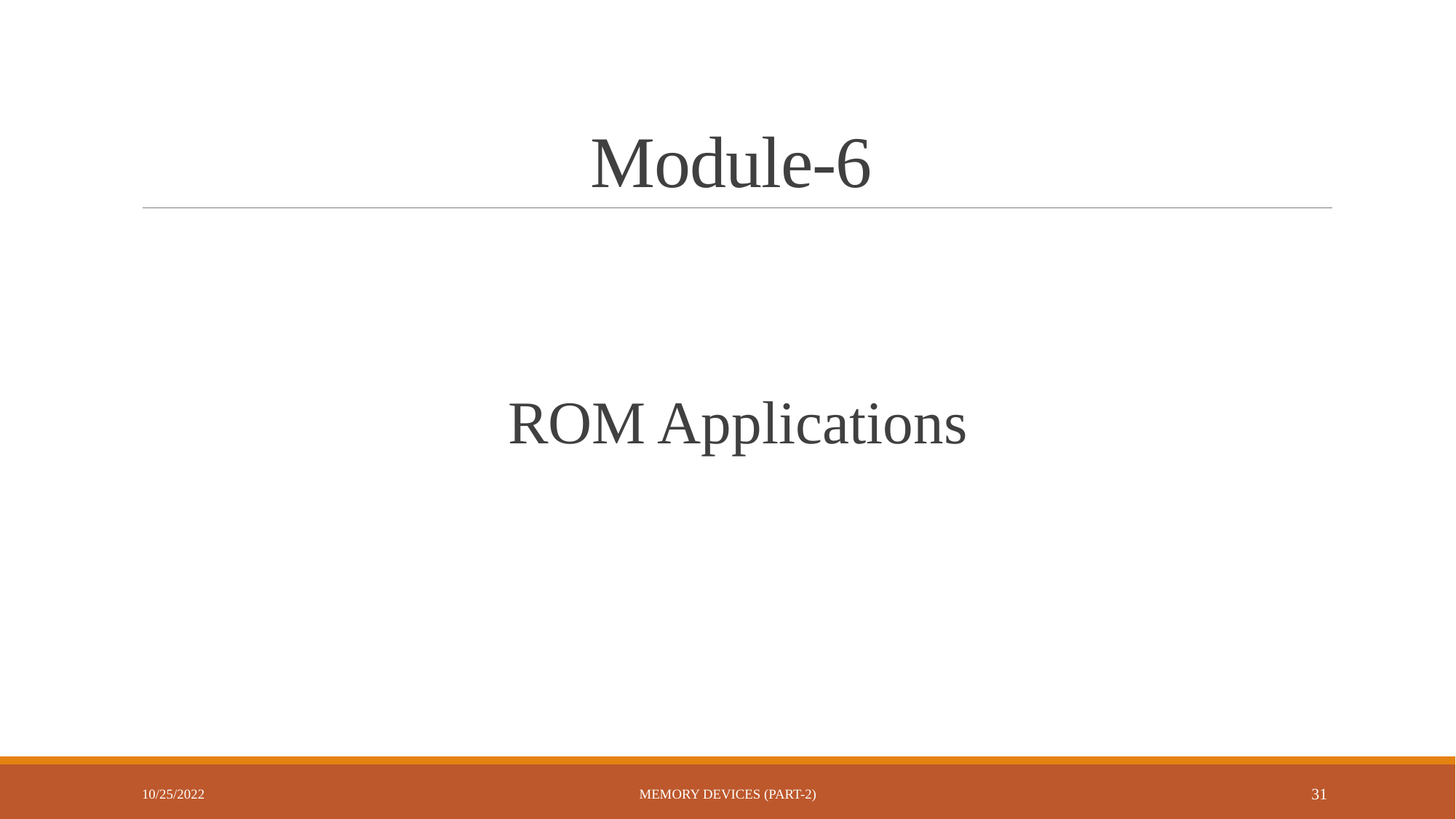

# Module-6

ROM Applications
10/25/2022
Memory Devices (Part-2)
31